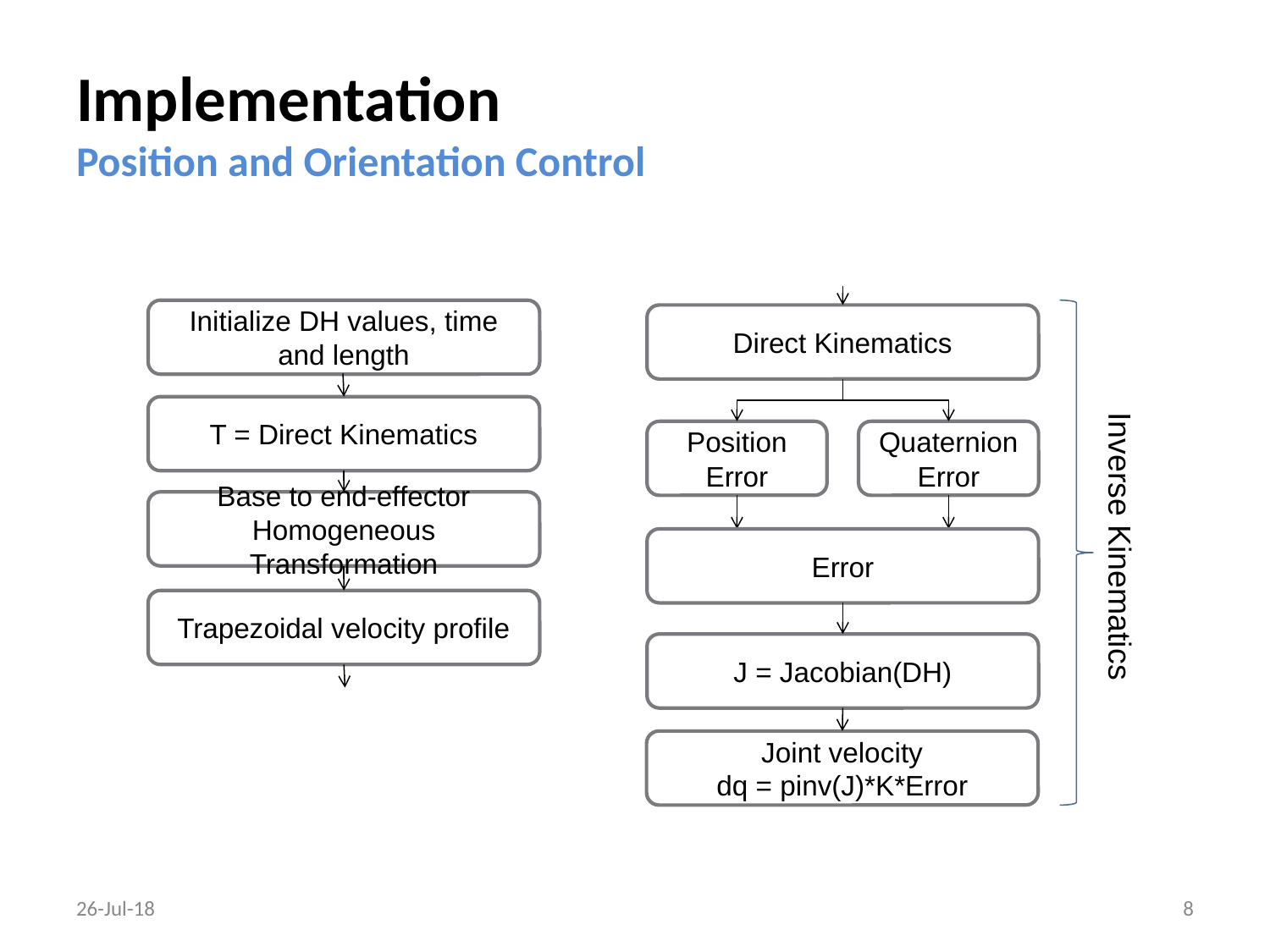

# Implementation Position and Orientation Control

Initialize DH values, time and length
Direct Kinematics
T = Direct Kinematics
Position Error
Quaternion Error
Base to end-effector Homogeneous Transformation
Inverse Kinematics
Error
Trapezoidal velocity profile
J = Jacobian(DH)
Joint velocity
dq = pinv(J)*K*Error
26-Jul-18
8